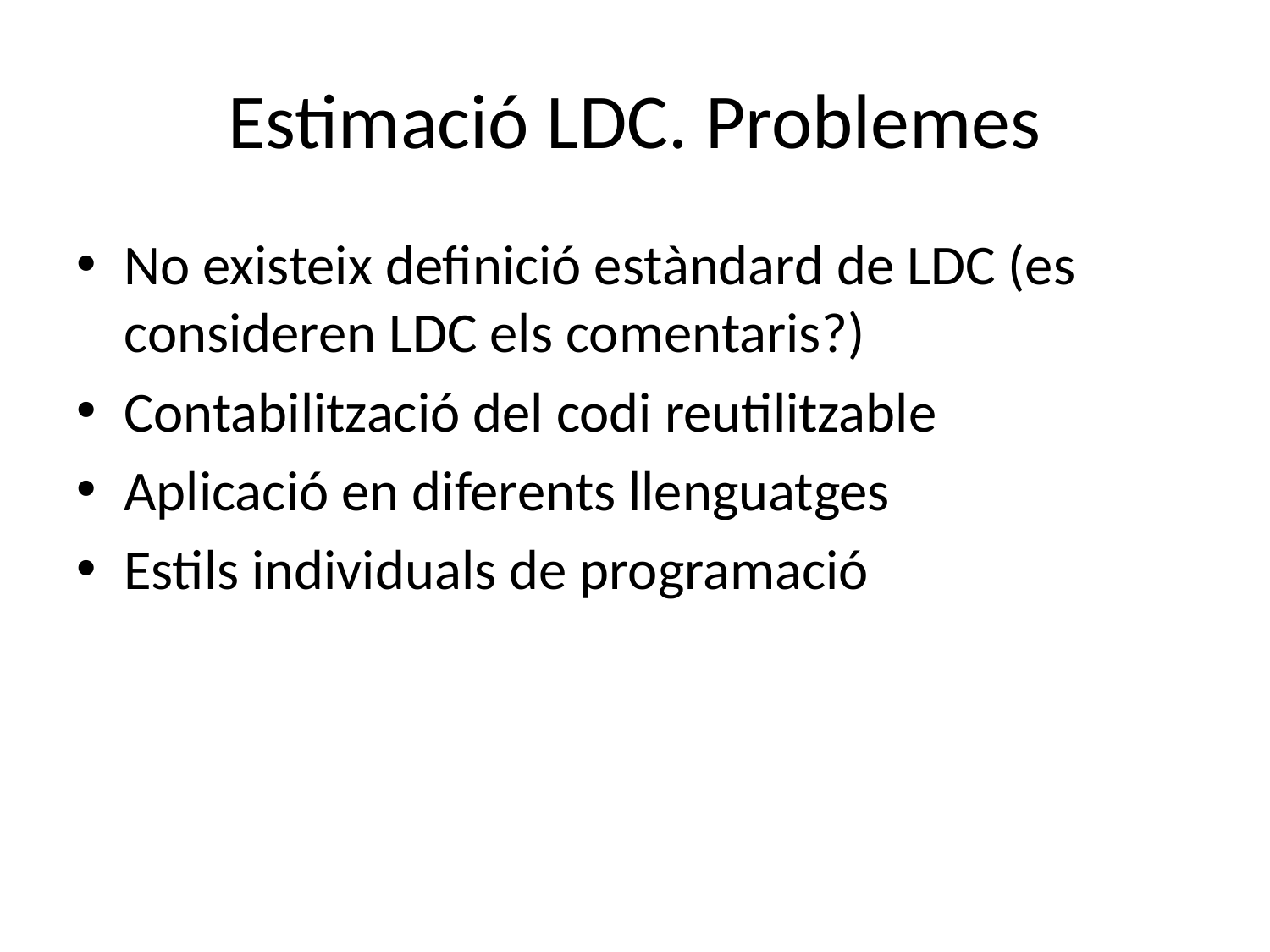

# Estimació LDC. Problemes
No existeix definició estàndard de LDC (es consideren LDC els comentaris?)
Contabilització del codi reutilitzable
Aplicació en diferents llenguatges
Estils individuals de programació